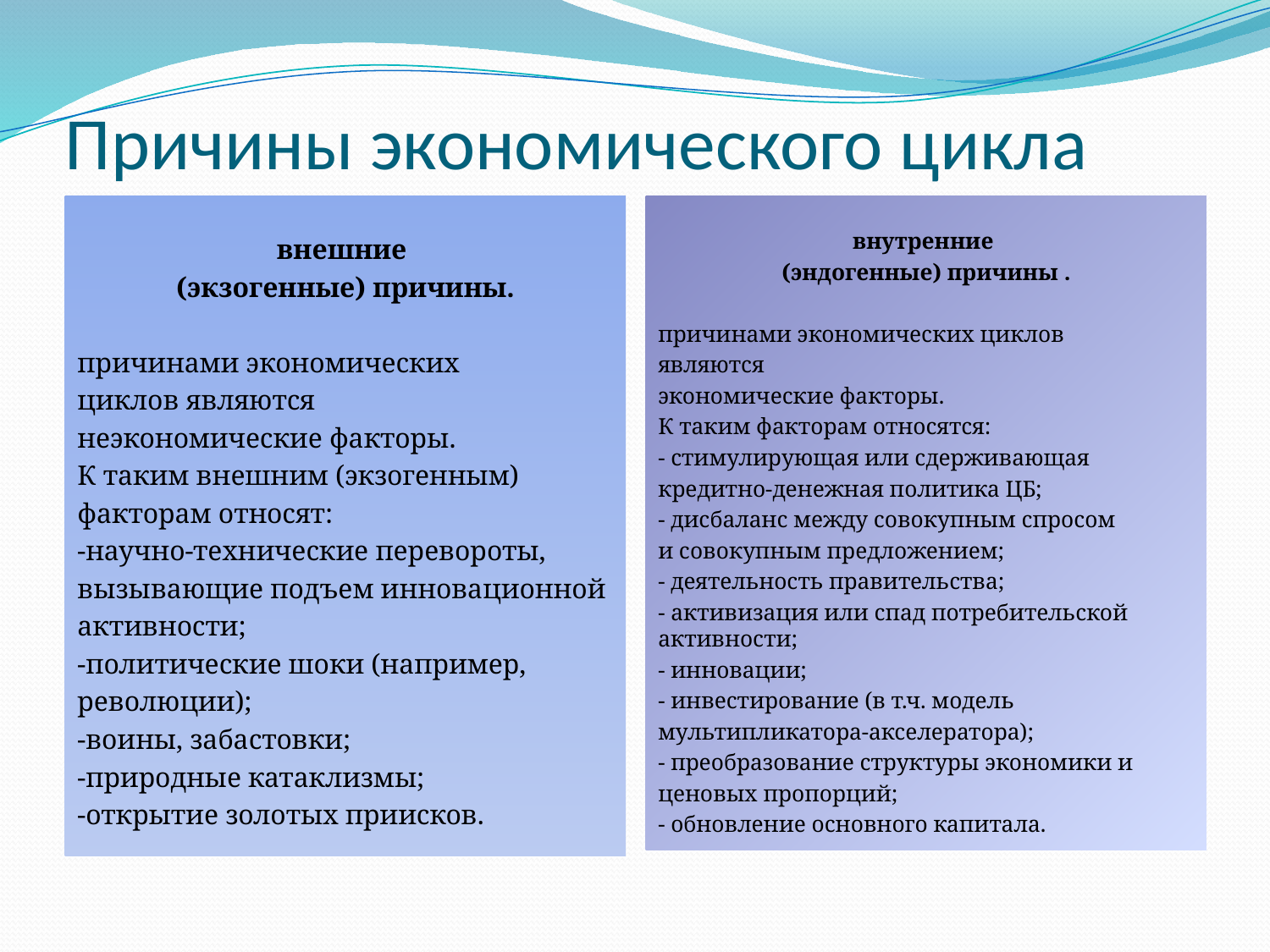

# Причины экономического цикла

внешние
(экзогенные) причины.

причинами экономических
циклов являются
неэкономические факторы.
К таким внешним (экзогенным)
факторам относят:
-научно-технические перевороты,
вызывающие подъем инновационной
активности;
-политические шоки (например,
революции);
-воины, забастовки;
-природные катаклизмы;
-открытие золотых приисков.

внутренние
(эндогенные) причины .

причинами экономических циклов
являются
экономические факторы.
К таким факторам относятся:
- стимулирующая или сдерживающая
кредитно-денежная политика ЦБ;
- дисбаланс между совокупным спросом
и совокупным предложением;
- деятельность правительства;
- активизация или спад потребительской  активности;
- инновации;
- инвестирование (в т.ч. модель
мультипликатора-акселератора);
- преобразование структуры экономики и
ценовых пропорций;
- обновление основного капитала.